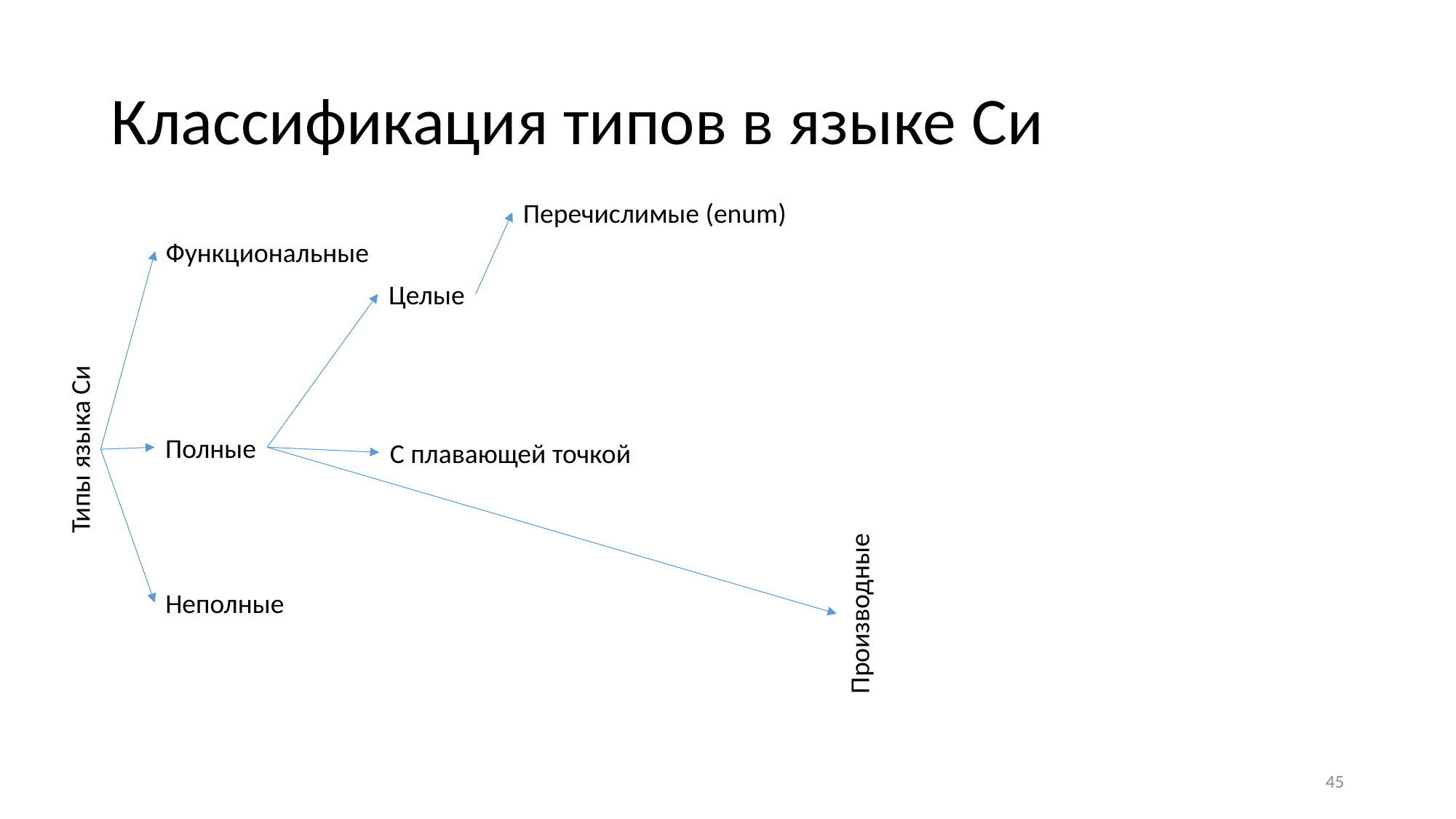

# Классификация типов в языке Си
Перечислимые (enum)
Функциональные
Целые
Полные
Типы языка Си
С плавающей точкой
Неполные
Производные
45